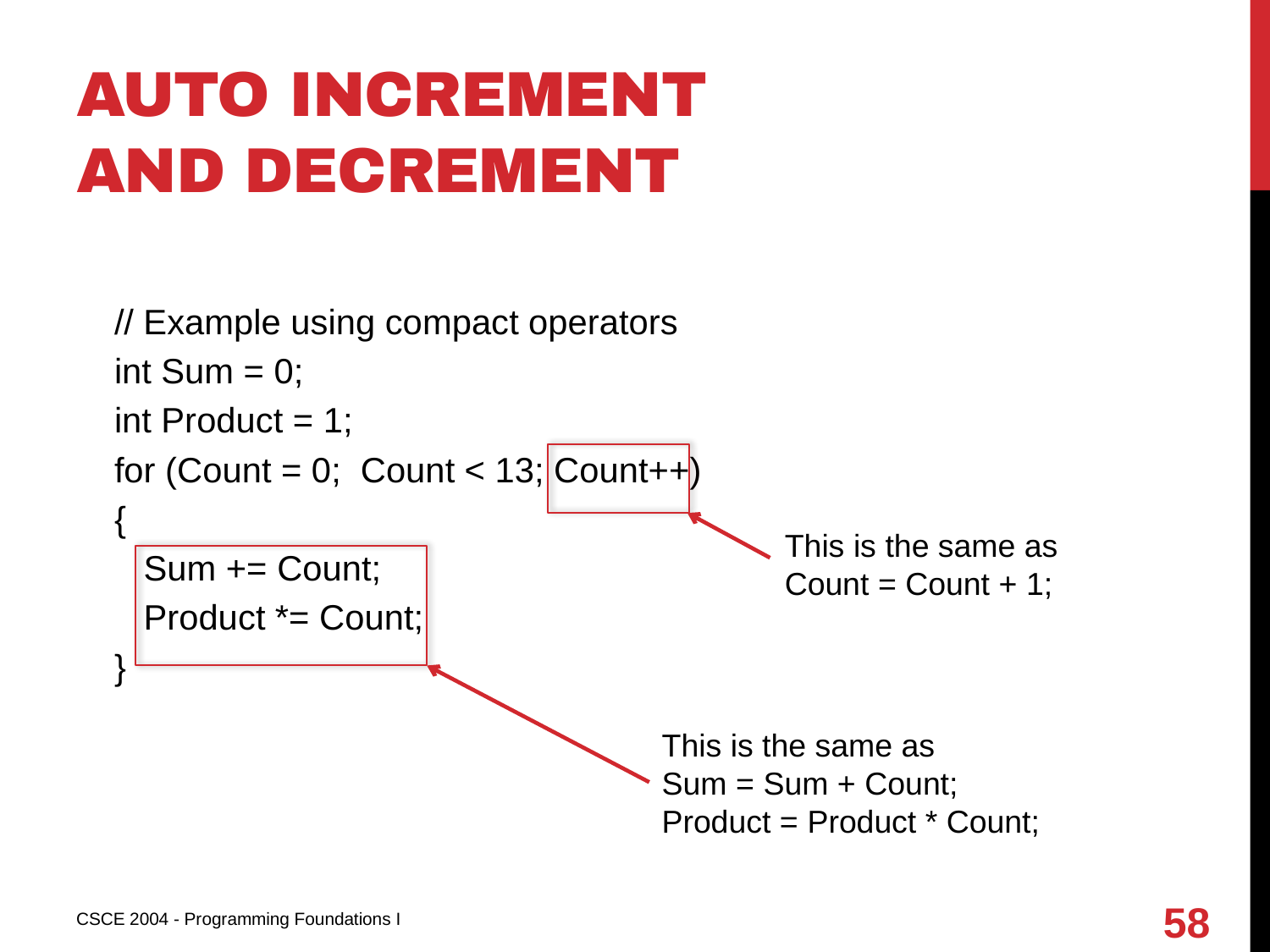

# Auto increment and decrement

// Example using compact operators
int Sum = 0;
int Product = 1;
for (Count = 0;  Count < 13; Count++)
{
   Sum += Count;
   Product *= Count;
}

This is the same as
Count = Count + 1;

This is the same as
Sum = Sum + Count;
Product = Product * Count;
58
CSCE 2004 - Programming Foundations I